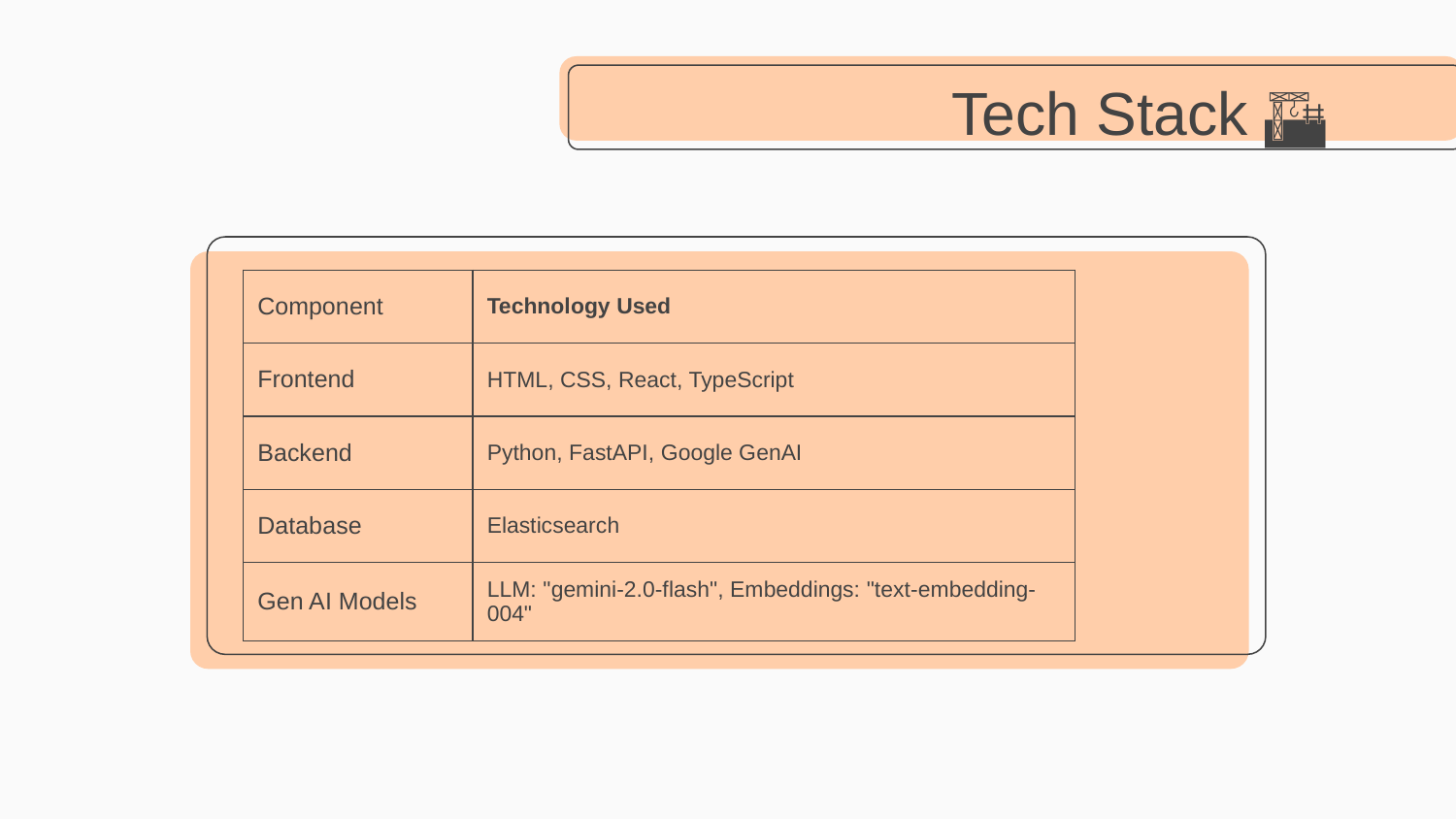

# Tech Stack 🏗️

| Component | Technology Used |
| --- | --- |
| Frontend | HTML, CSS, React, TypeScript |
| Backend | Python, FastAPI, Google GenAI |
| Database | Elasticsearch |
| Gen AI Models | LLM: "gemini-2.0-flash", Embeddings: "text-embedding-004" |